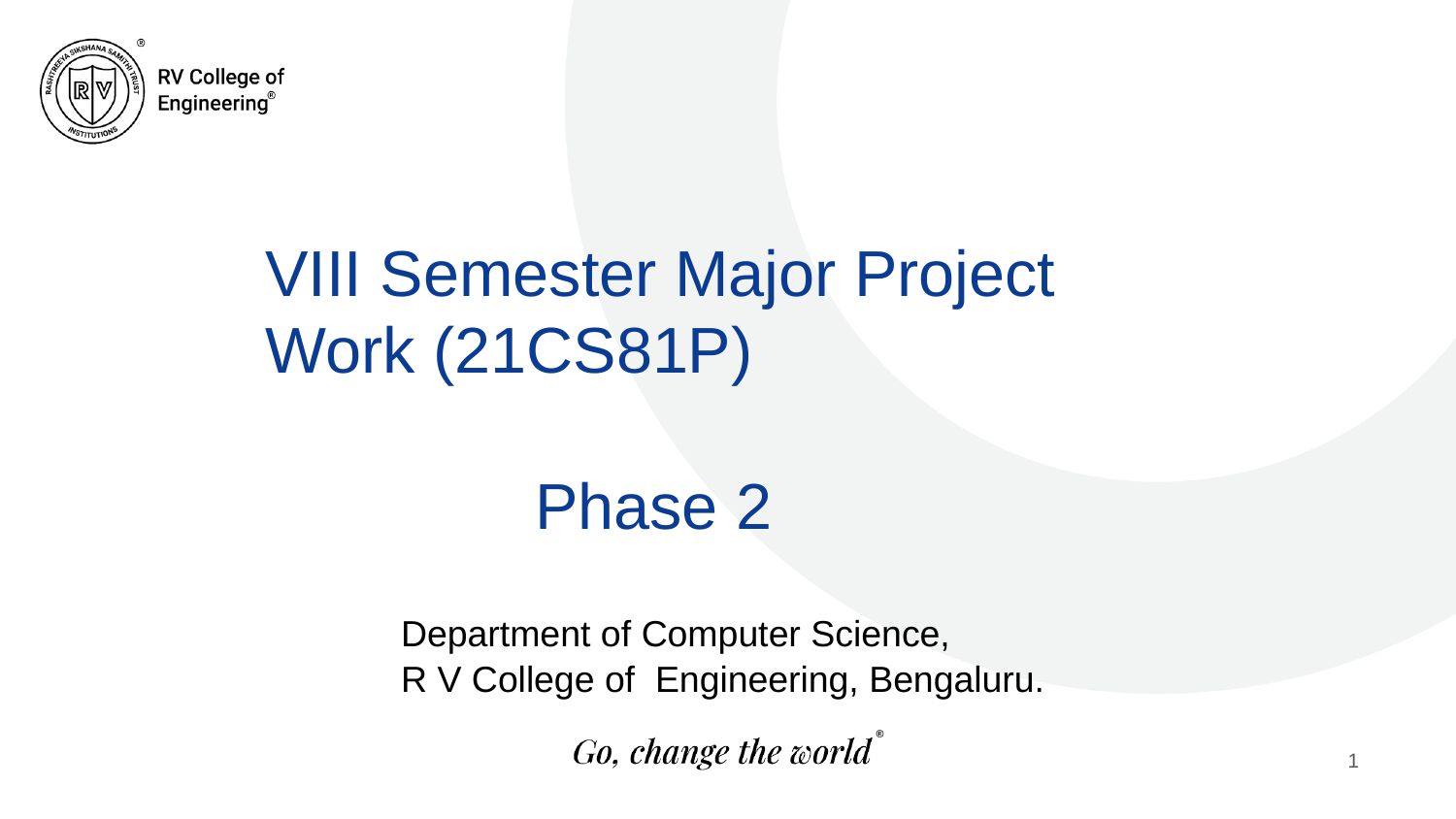

VIII Semester Major Project Work (21CS81P)
               Phase 2
Department of Computer Science,
R V College of  Engineering, Bengaluru.
1